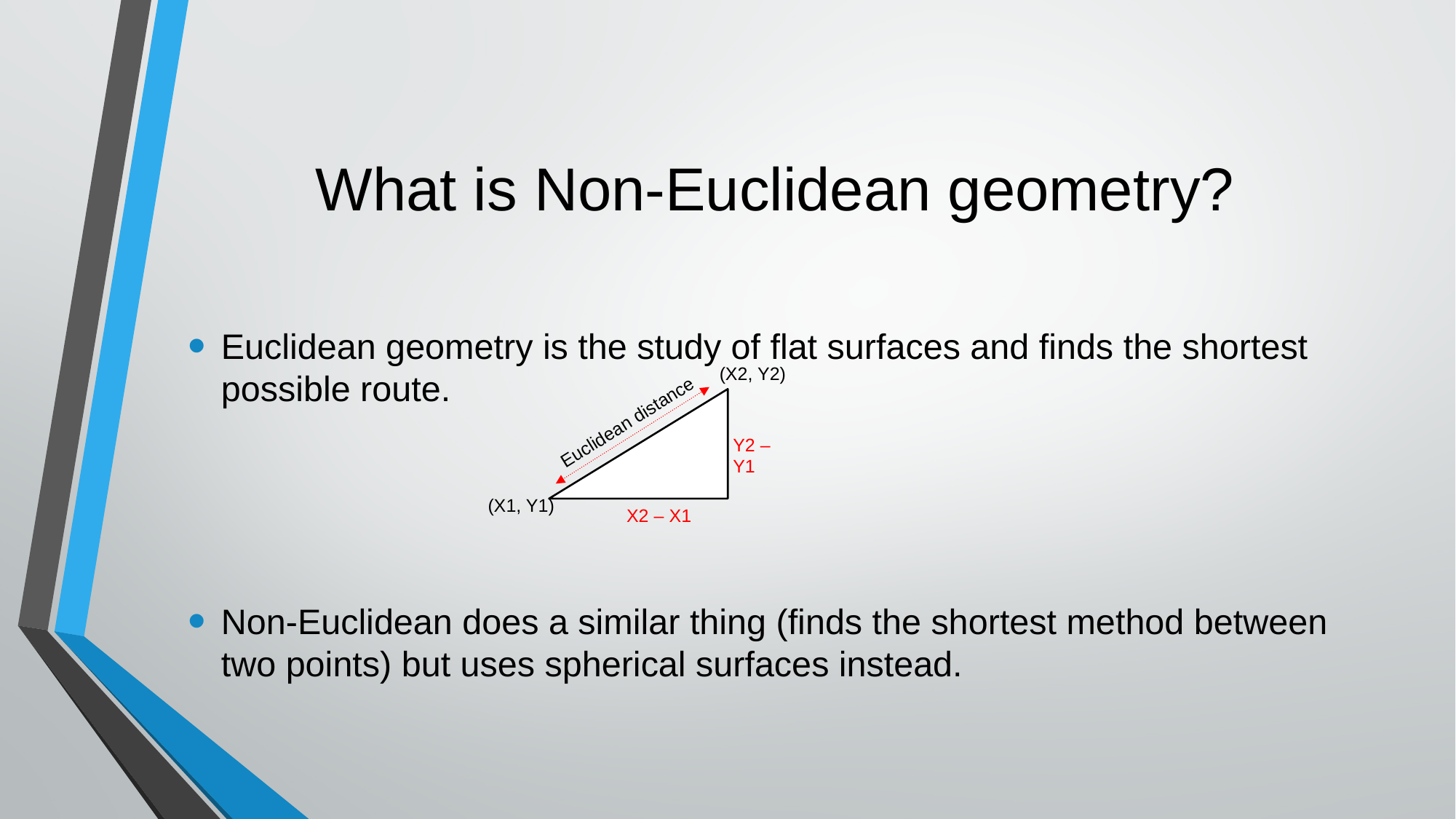

# What is Non-Euclidean geometry?
Euclidean geometry is the study of flat surfaces and finds the shortest possible route.

Non-Euclidean does a similar thing (finds the shortest method between two points) but uses spherical surfaces instead.

(X2, Y2)

Euclidean distance
Y2 – Y1​
(X1, Y1)
X2 – X1​​